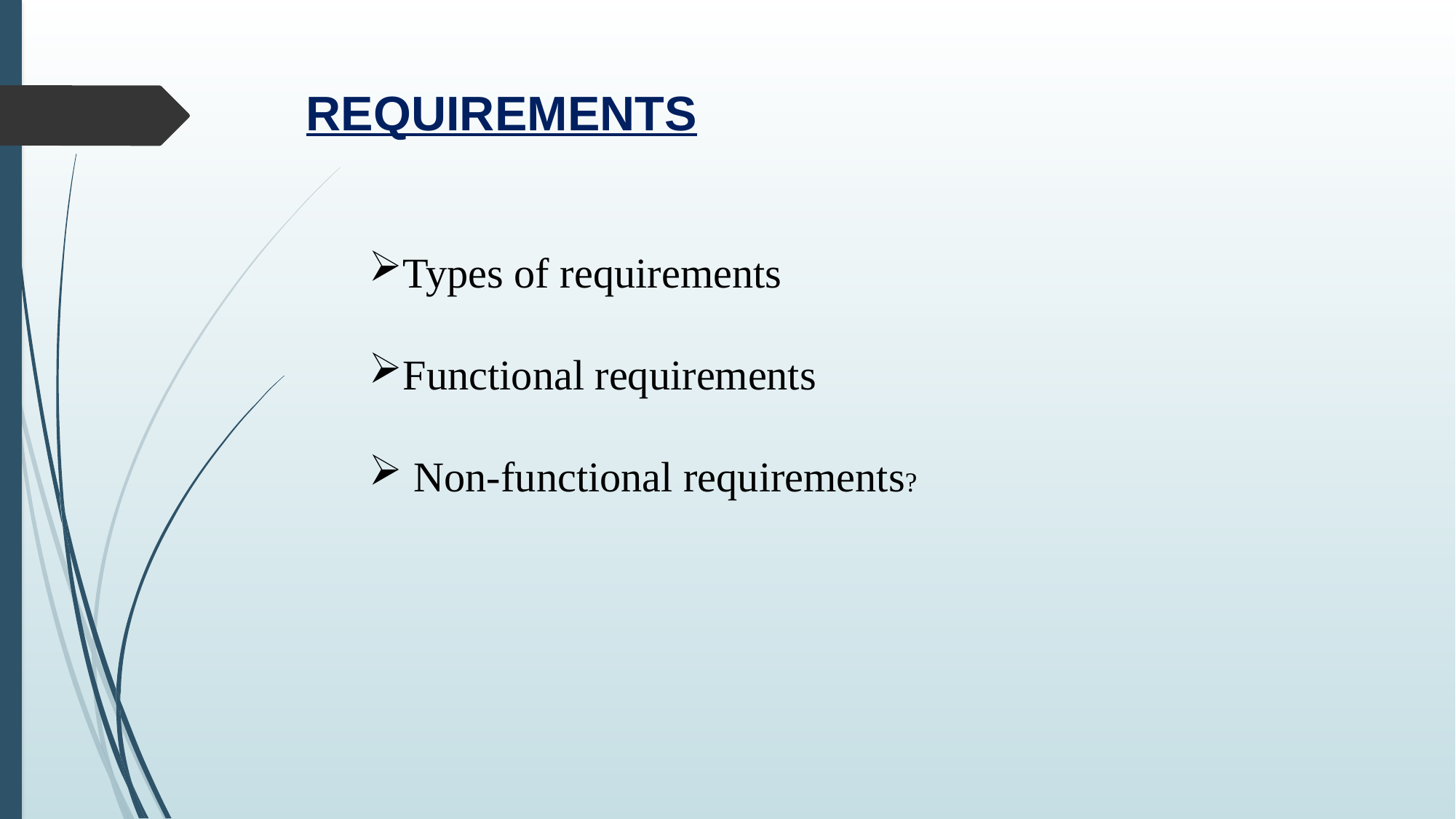

REQUIREMENTS

Types of requirements

Functional requirements

 Non-functional requirements?